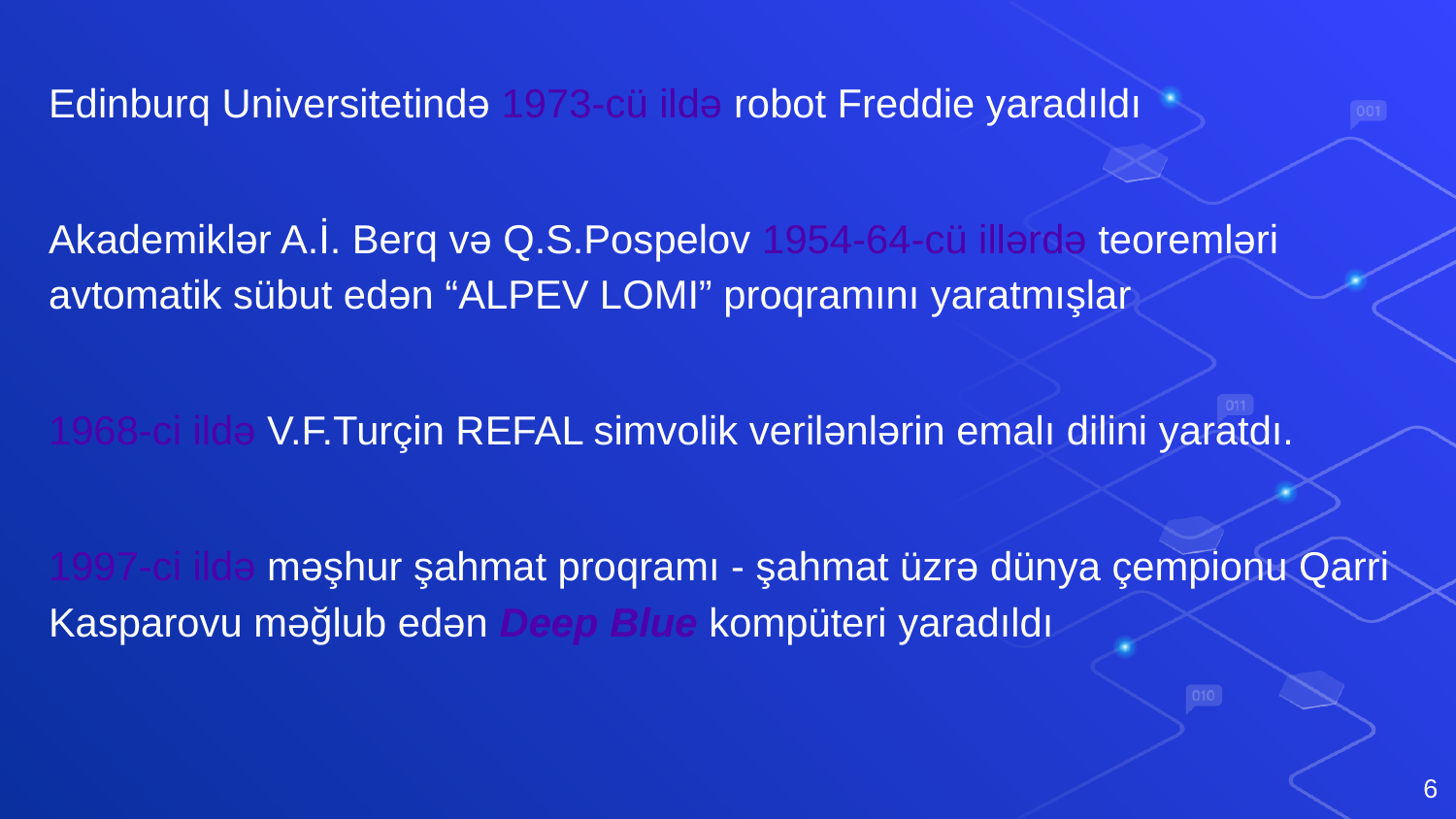

#
Edinburq Universitetində 1973-cü ildə robot Freddie yaradıldı

Akademiklər A.İ. Berq və Q.S.Pospelov 1954-64-cü illərdə teoremləri avtomatik sübut edən “ALPEV LOMI” proqramını yaratmışlar

1968-ci ildə V.F.Turçin REFAL simvolik verilənlərin emalı dilini yaratdı.

1997-ci ildə məşhur şahmat proqramı - şahmat üzrə dünya çempionu Qarri Kasparovu məğlub edən Deep Blue kompüteri yaradıldı

6